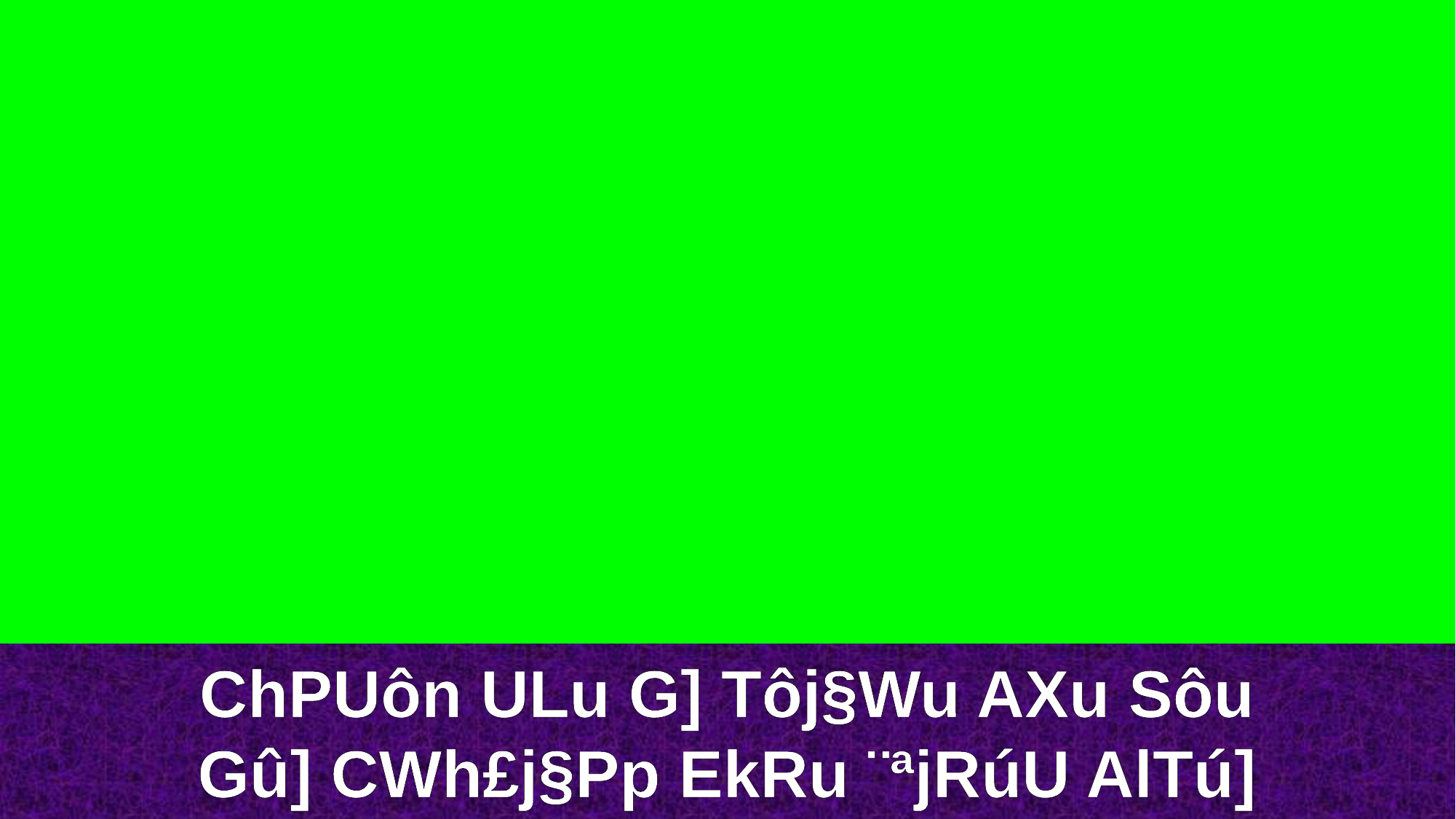

ChPUôn ULu G] Tôj§Wu AXu Sôu
Gû] CWh£j§Pp EkRu ¨ªjRúU AlTú]